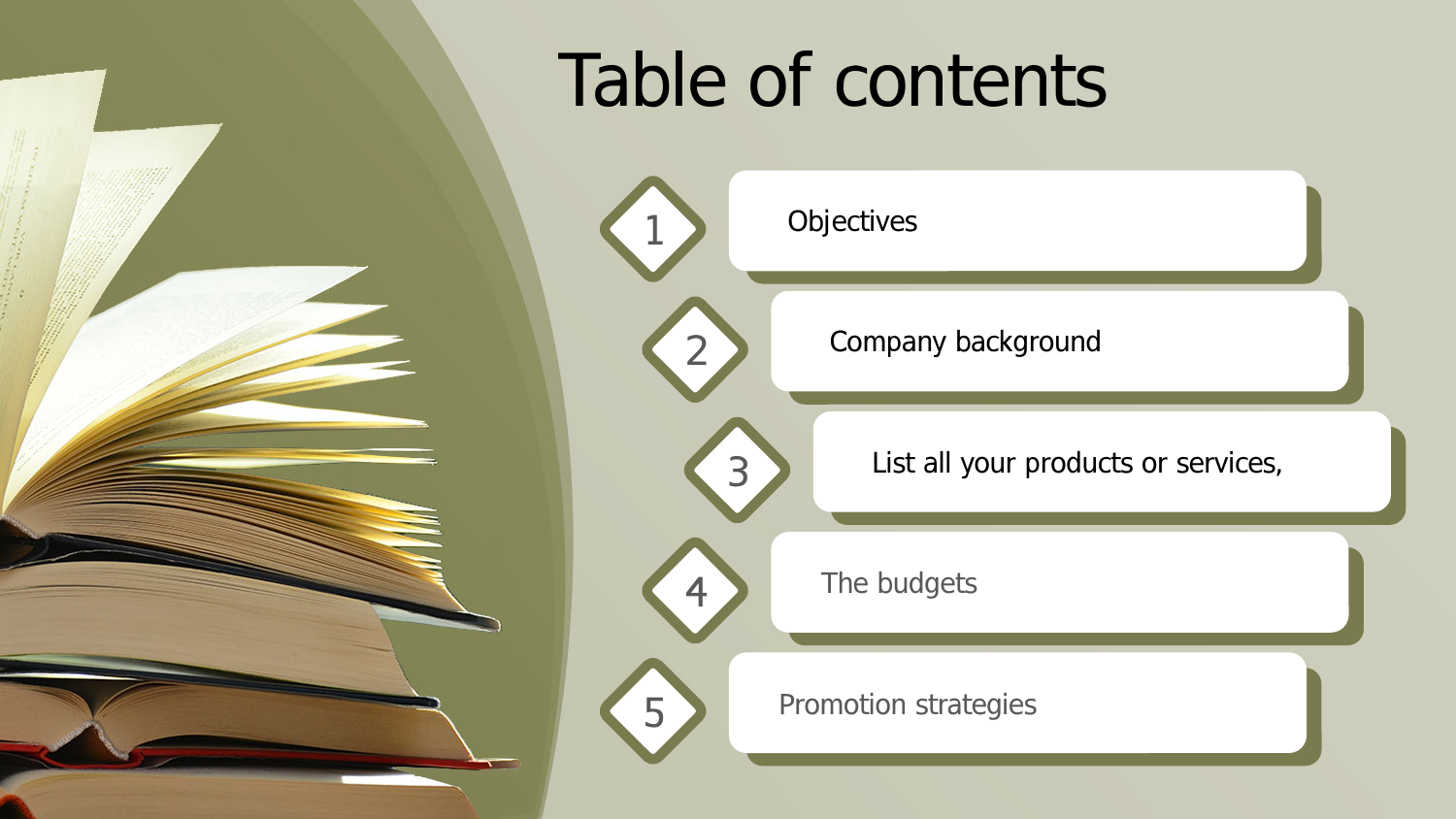

Table of contents

 Objectives

1

 Company background

2

 List all your products or services,

3

4
The budgets

5
Promotion strategies